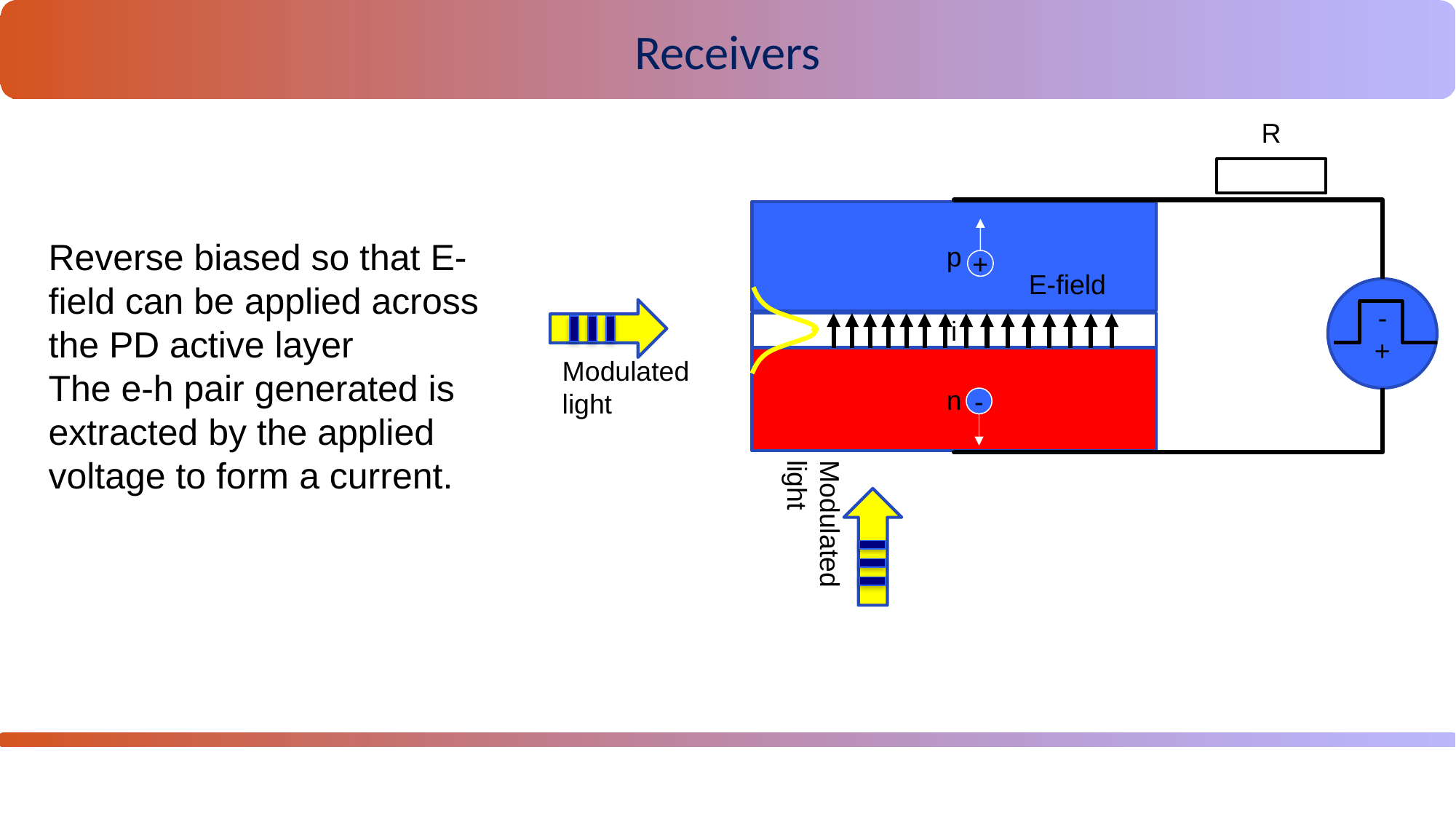

Receivers

R

p
+
E-field

-
+

Modulated light
i
n
-

Modulated light
Reverse biased so that E-field can be applied across the PD active layer
The e-h pair generated is extracted by the applied voltage to form a current.